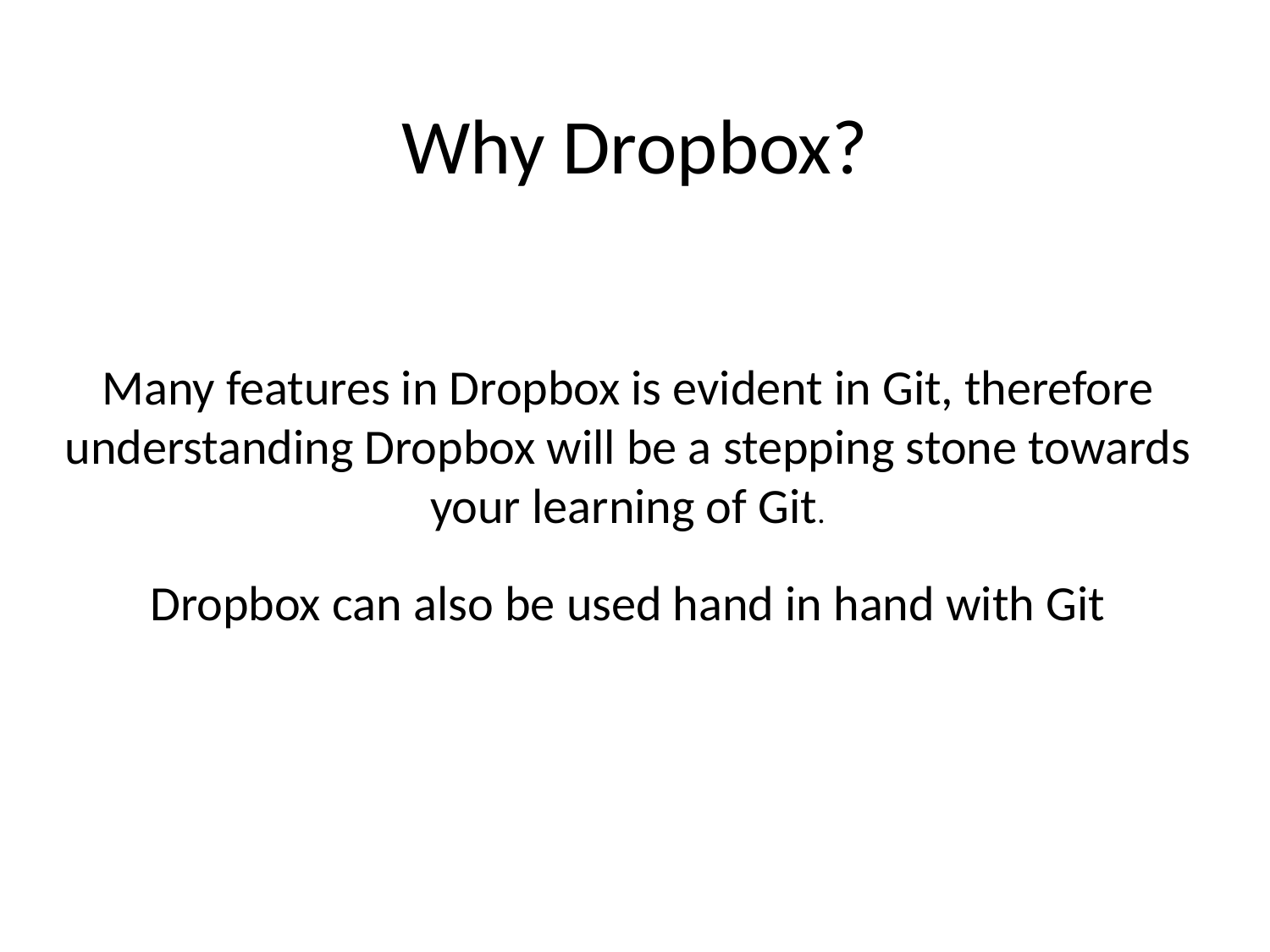

# Why Dropbox?
Many features in Dropbox is evident in Git, therefore understanding Dropbox will be a stepping stone towards your learning of Git.

Dropbox can also be used hand in hand with Git